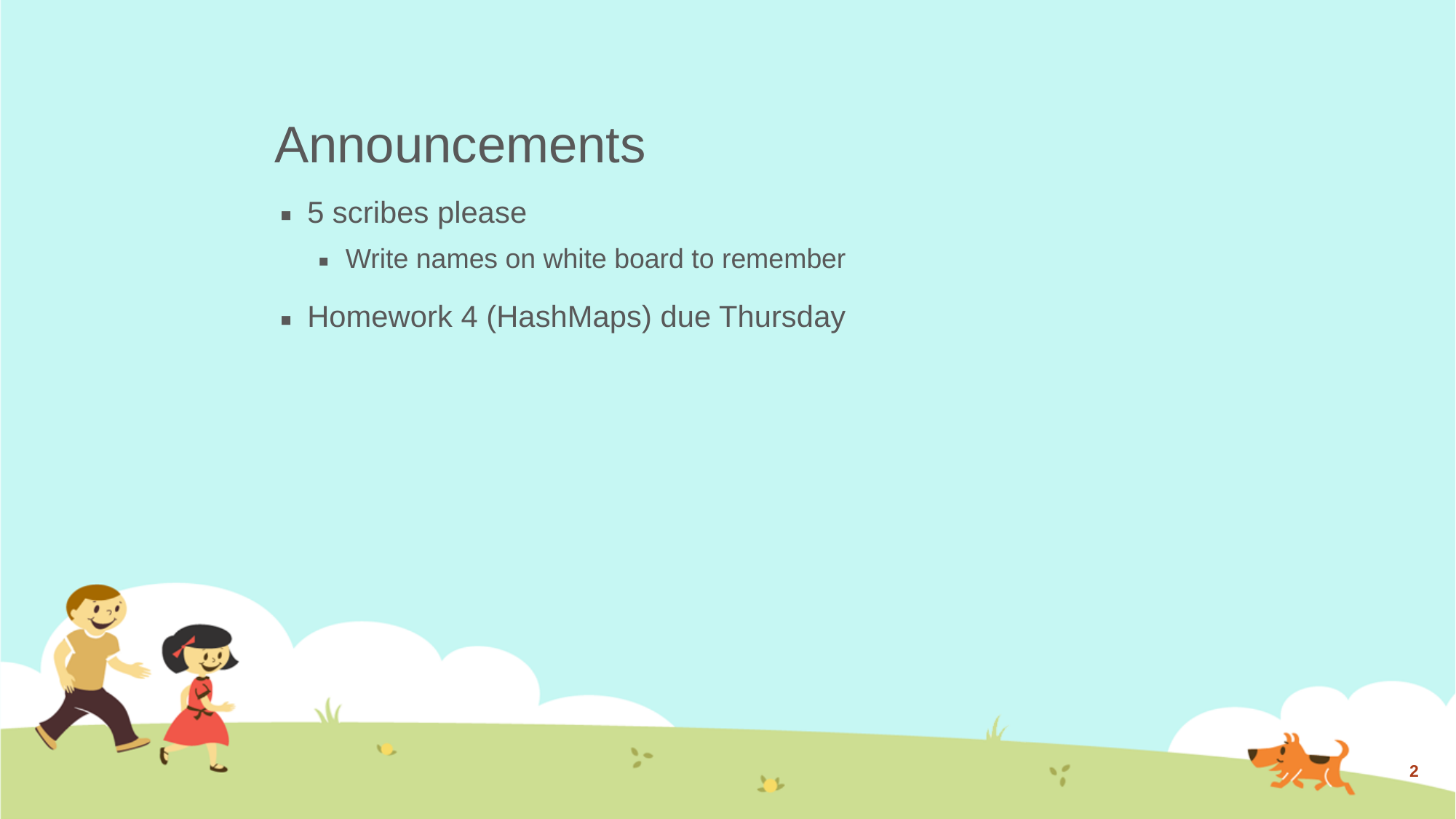

# Announcements
5 scribes please
Write names on white board to remember
Homework 4 (HashMaps) due Thursday
2